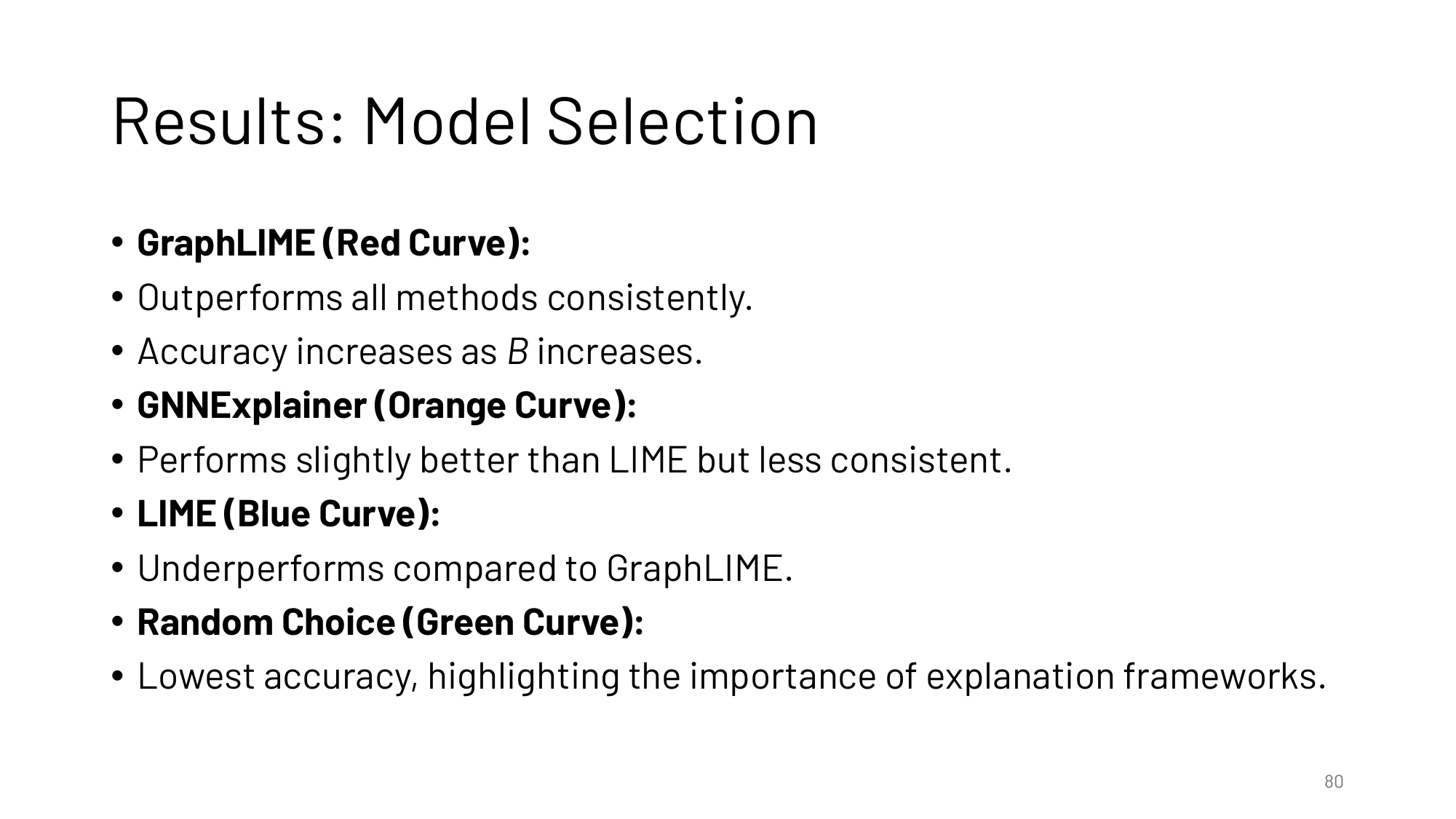

# Results: Model Selection
GraphLIME (Red Curve):
Outperforms all methods consistently.
Accuracy increases as B increases.
GNNExplainer (Orange Curve):
Performs slightly better than LIME but less consistent.
LIME (Blue Curve):
Underperforms compared to GraphLIME.
Random Choice (Green Curve):
Lowest accuracy, highlighting the importance of explanation frameworks.

80